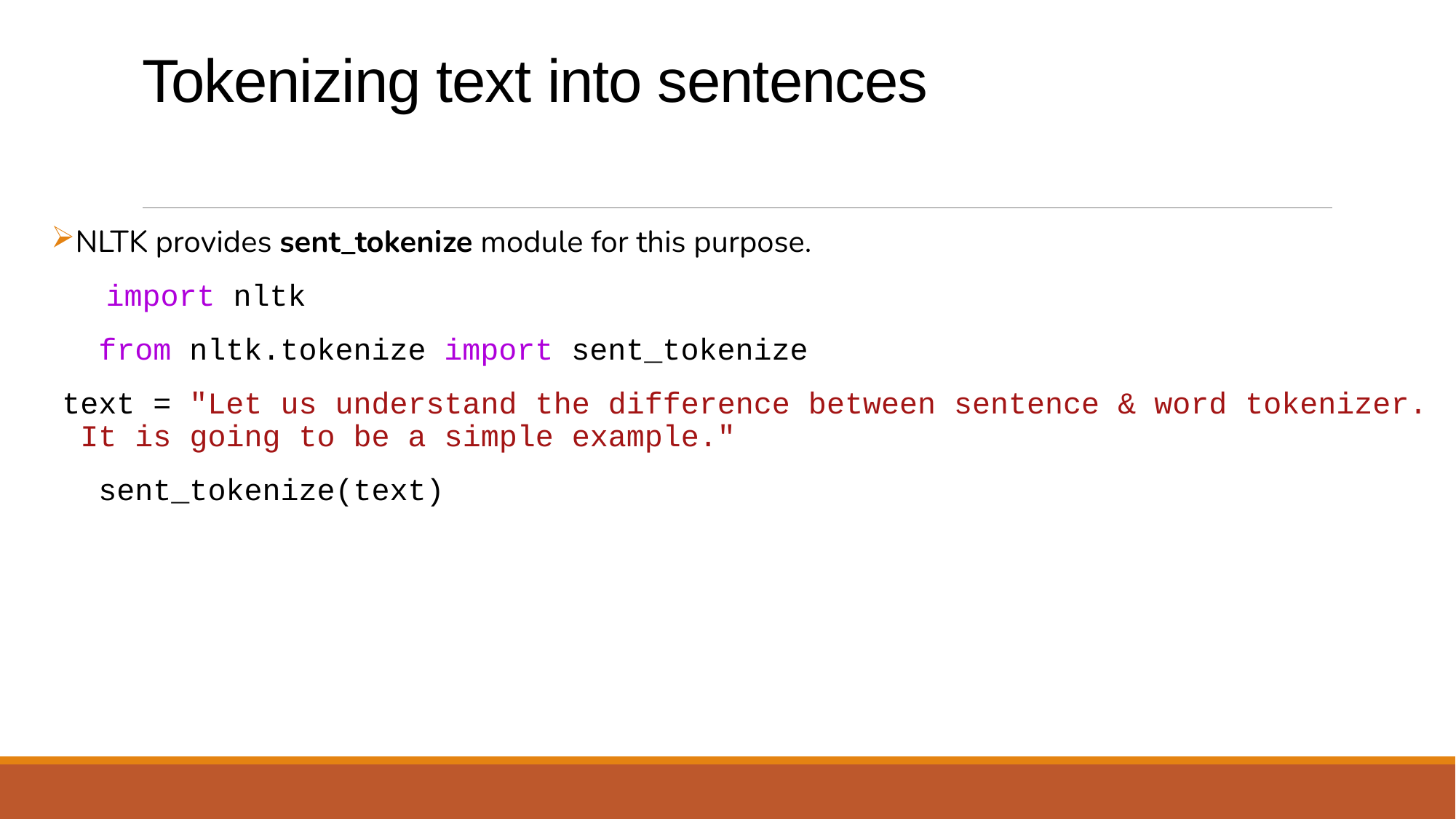

# Tokenizing text into sentences
NLTK provides sent_tokenize module for this purpose.
       import nltk
  from nltk.tokenize import sent_tokenize
text = "Let us understand the difference between sentence & word tokenizer. It is going to be a simple example."
  sent_tokenize(text)